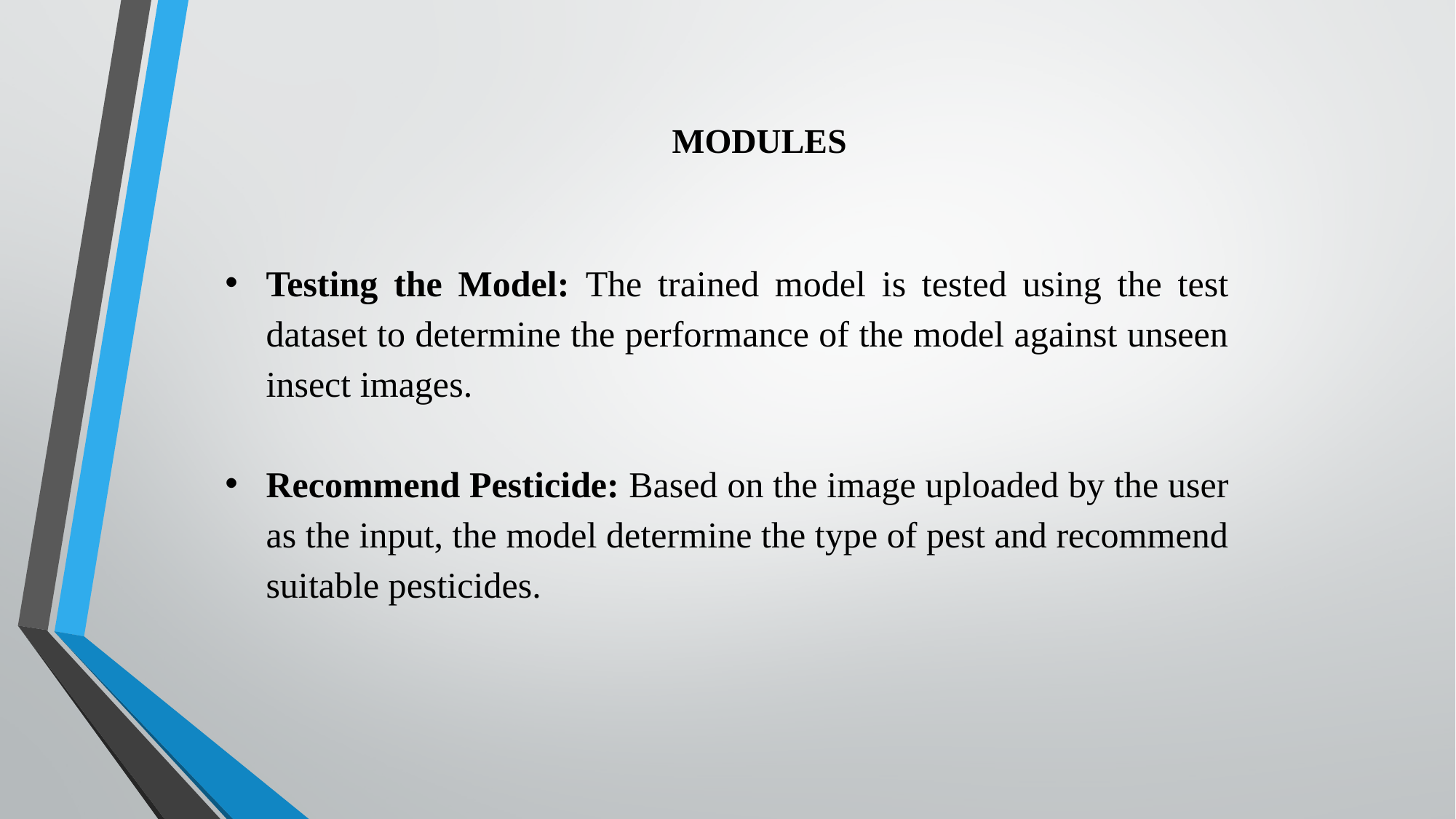

# MODULES
Testing the Model: The trained model is tested using the test dataset to determine the performance of the model against unseen insect images.

Recommend Pesticide: Based on the image uploaded by the user as the input, the model determine the type of pest and recommend suitable pesticides.